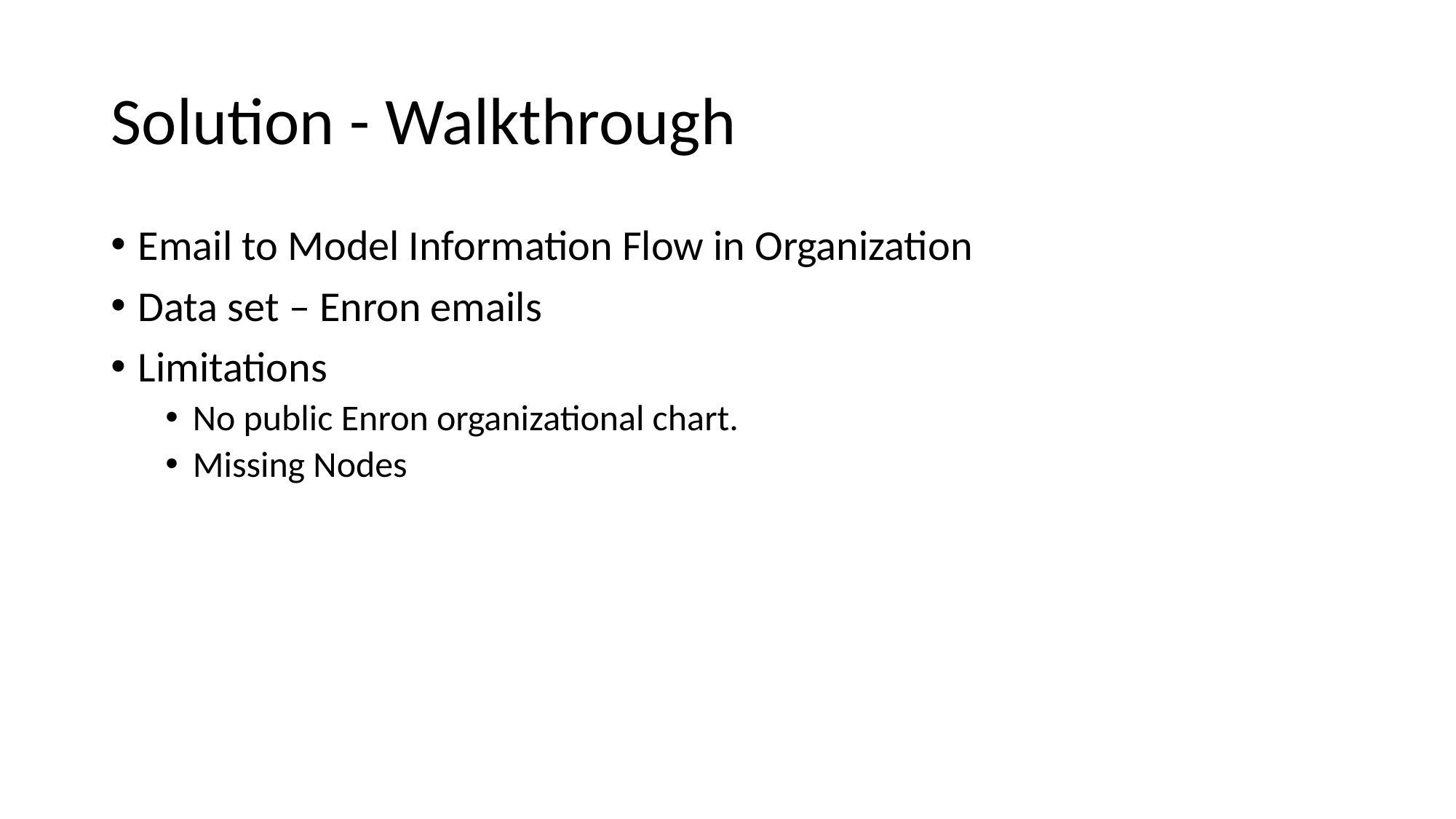

# Solution - Walkthrough
Email to Model Information Flow in Organization
Data set – Enron emails
Limitations
No public Enron organizational chart.
Missing Nodes